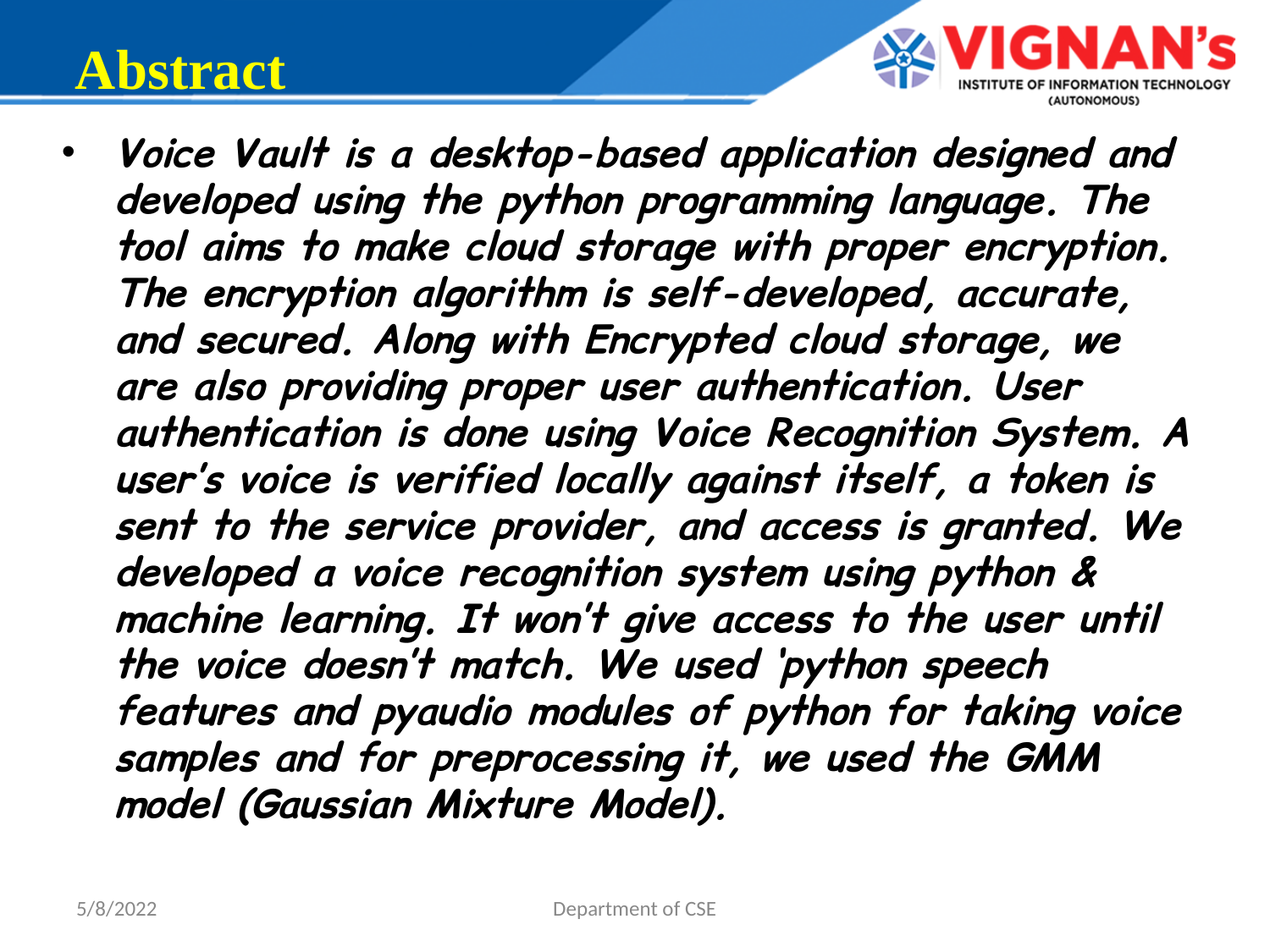

Abstract
Voice Vault is a desktop-based application designed and developed using the python programming language. The tool aims to make cloud storage with proper encryption. The encryption algorithm is self-developed, accurate, and secured. Along with Encrypted cloud storage, we are also providing proper user authentication. User authentication is done using Voice Recognition System. A user’s voice is verified locally against itself, a token is sent to the service provider, and access is granted. We developed a voice recognition system using python & machine learning. It won’t give access to the user until the voice doesn’t match. We used ‘python speech features and pyaudio modules of python for taking voice samples and for preprocessing it, we used the GMM model (Gaussian Mixture Model).
5/8/2022
Department of CSE